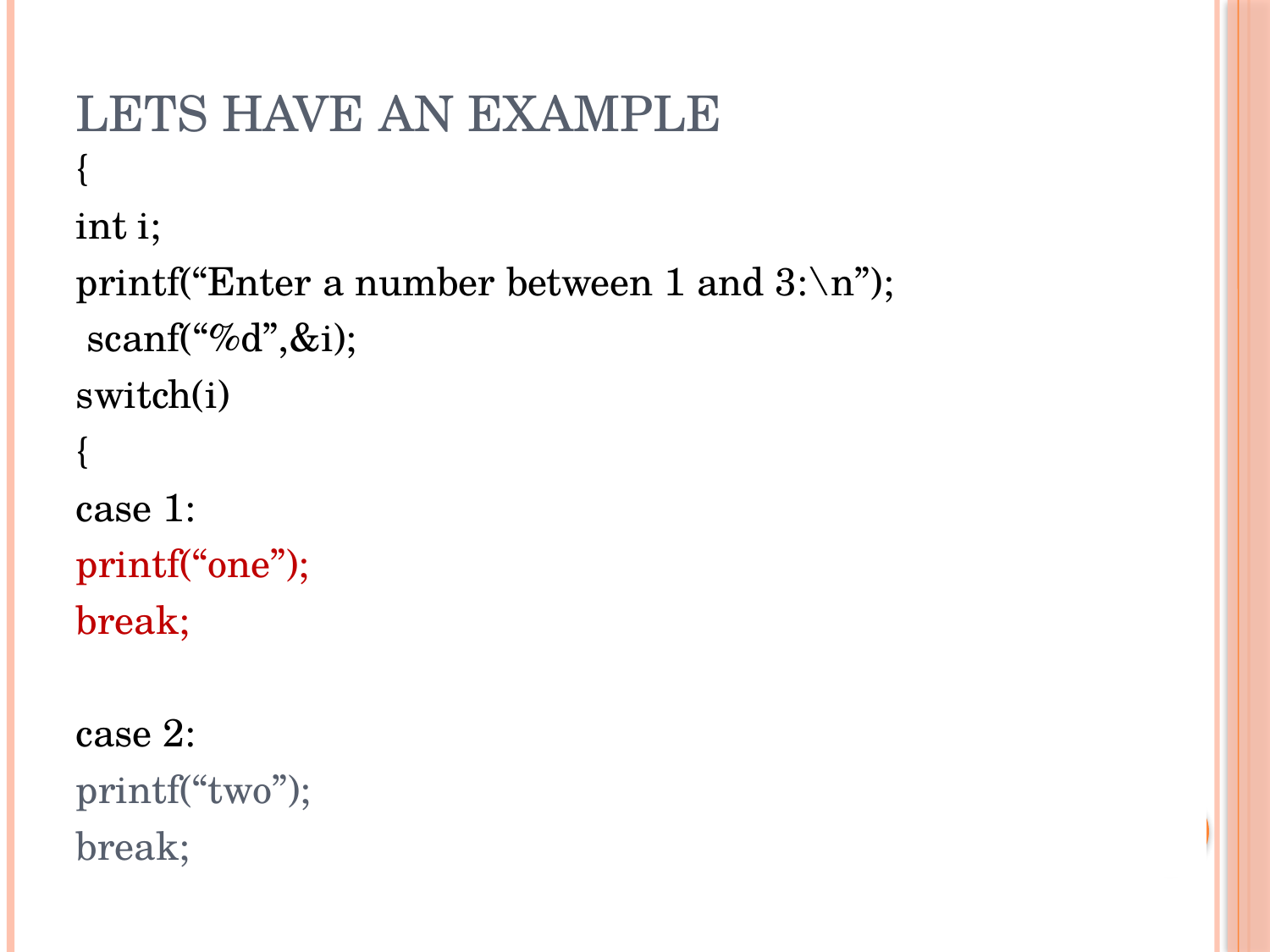

# Lets have an example
{
int i;
printf(“Enter a number between 1 and 3:\n”);
 scanf(“%d”,&i);
switch(i)
{
case 1:
printf(“one”);
break;

case 2:
printf(“two”);
break;